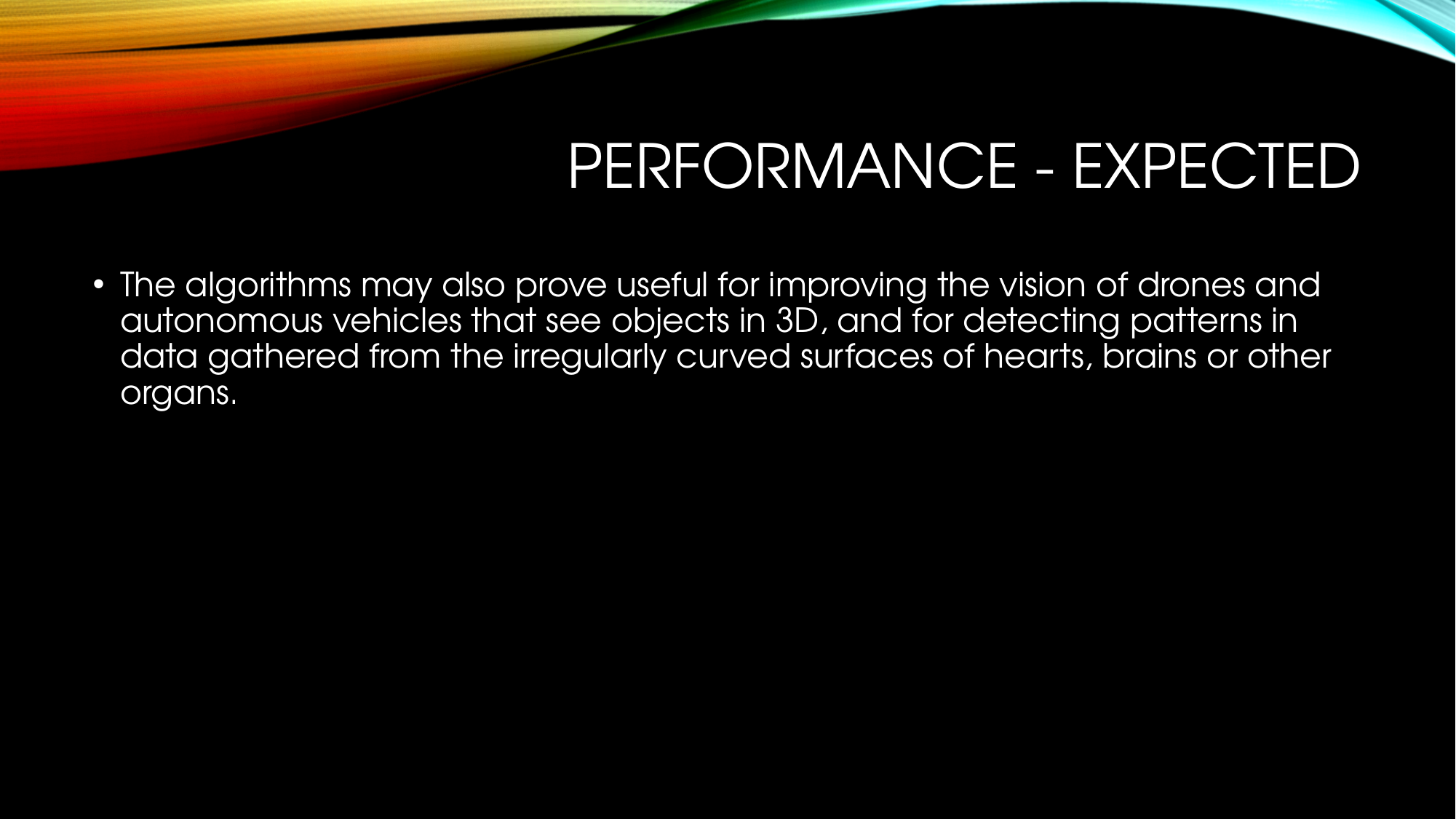

# Performance - Expected
The algorithms may also prove useful for improving the vision of drones and autonomous vehicles that see objects in 3D, and for detecting patterns in data gathered from the irregularly curved surfaces of hearts, brains or other organs.